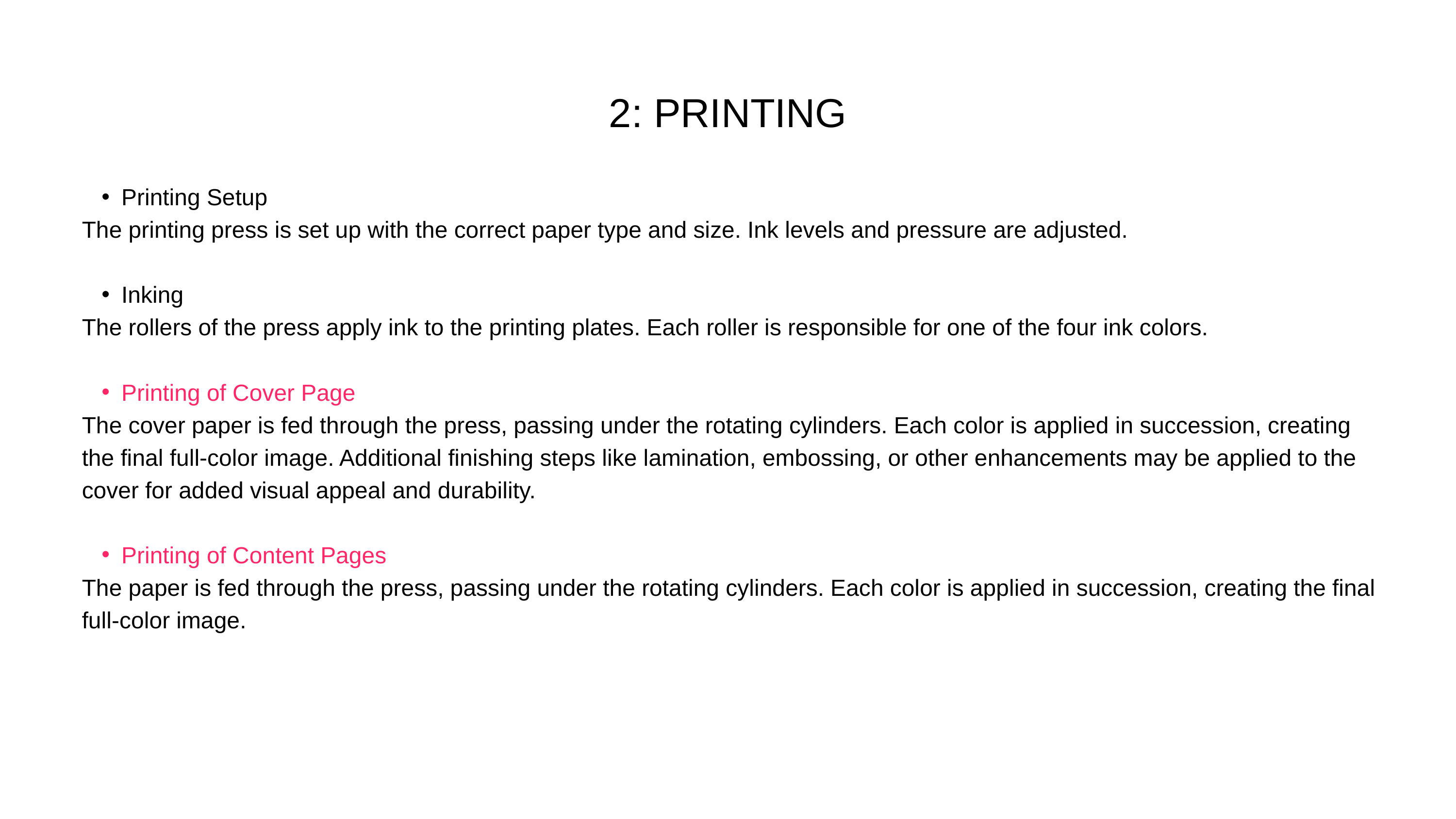

2: PRINTING

Printing Setup
The printing press is set up with the correct paper type and size. Ink levels and pressure are adjusted.

Inking
The rollers of the press apply ink to the printing plates. Each roller is responsible for one of the four ink colors.

Printing of Cover Page
The cover paper is fed through the press, passing under the rotating cylinders. Each color is applied in succession, creating the final full-color image. Additional finishing steps like lamination, embossing, or other enhancements may be applied to the cover for added visual appeal and durability.

Printing of Content Pages
The paper is fed through the press, passing under the rotating cylinders. Each color is applied in succession, creating the final full-color image.